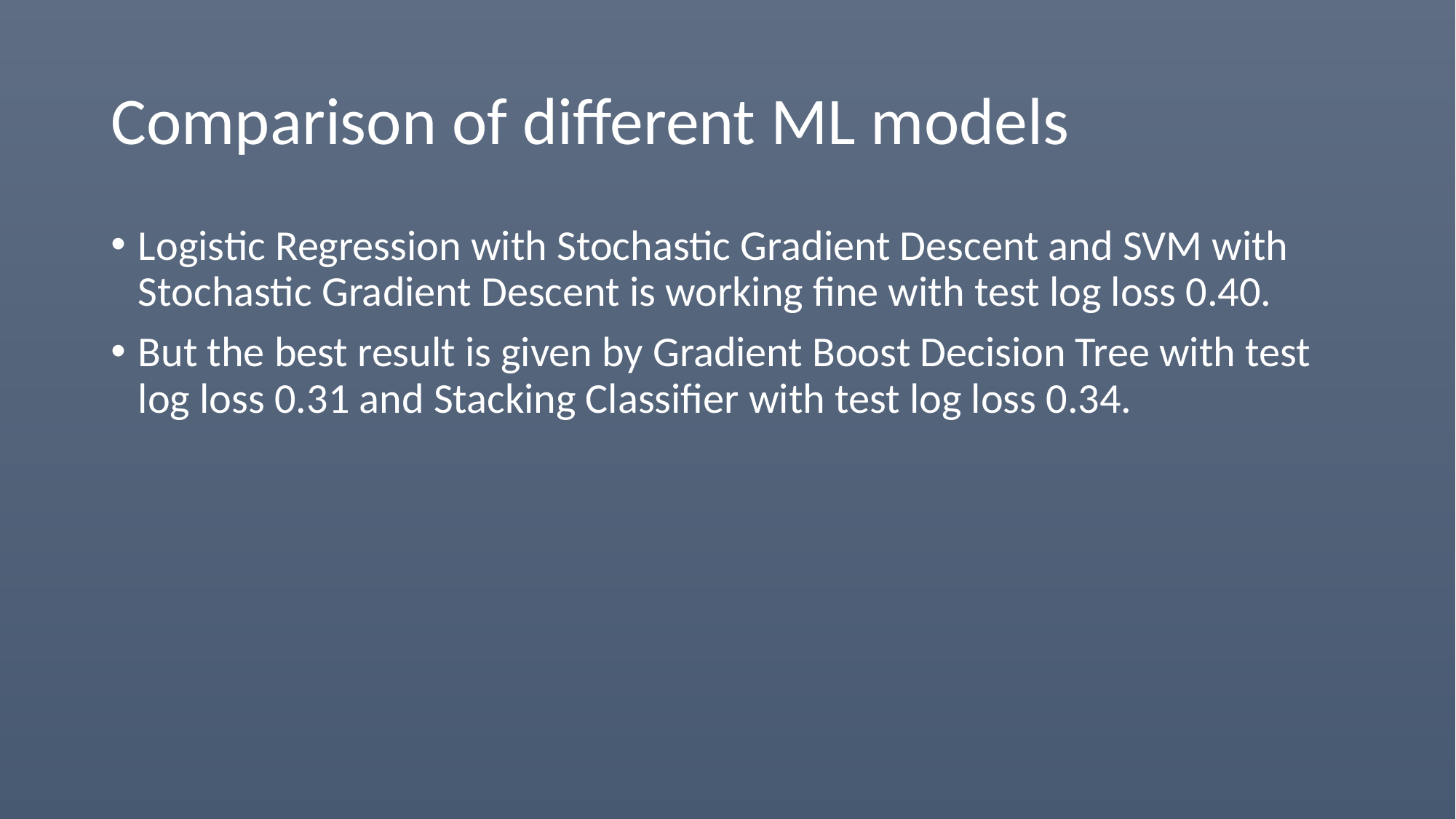

# Comparison of different ML models
Logistic Regression with Stochastic Gradient Descent and SVM with Stochastic Gradient Descent is working fine with test log loss 0.40.
But the best result is given by Gradient Boost Decision Tree with test log loss 0.31 and Stacking Classifier with test log loss 0.34.